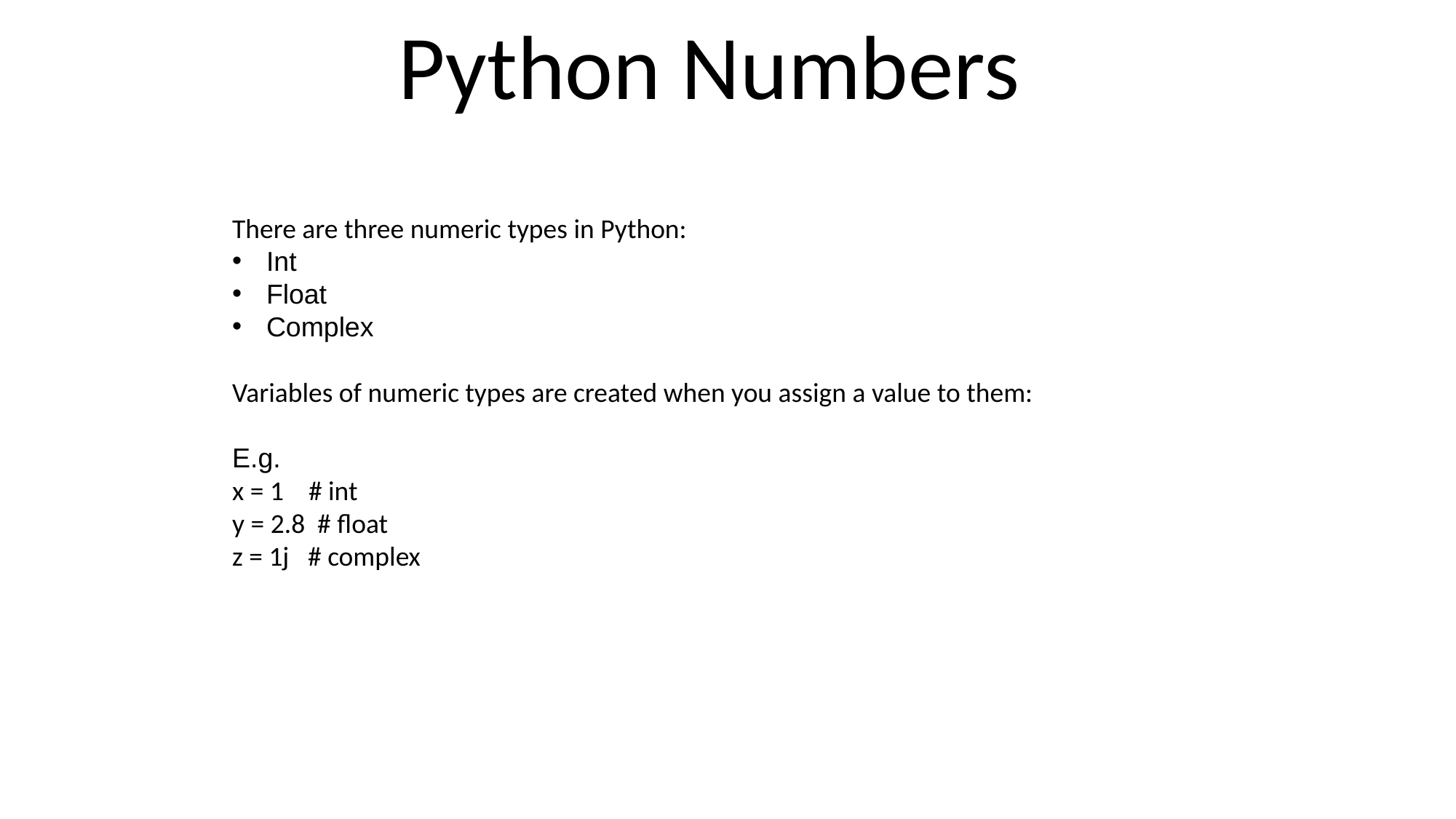

# Python Numbers
There are three numeric types in Python:
Int
Float
Complex

Variables of numeric types are created when you assign a value to them:

E.g.
x = 1    # int
y = 2.8  # float
z = 1j   # complex